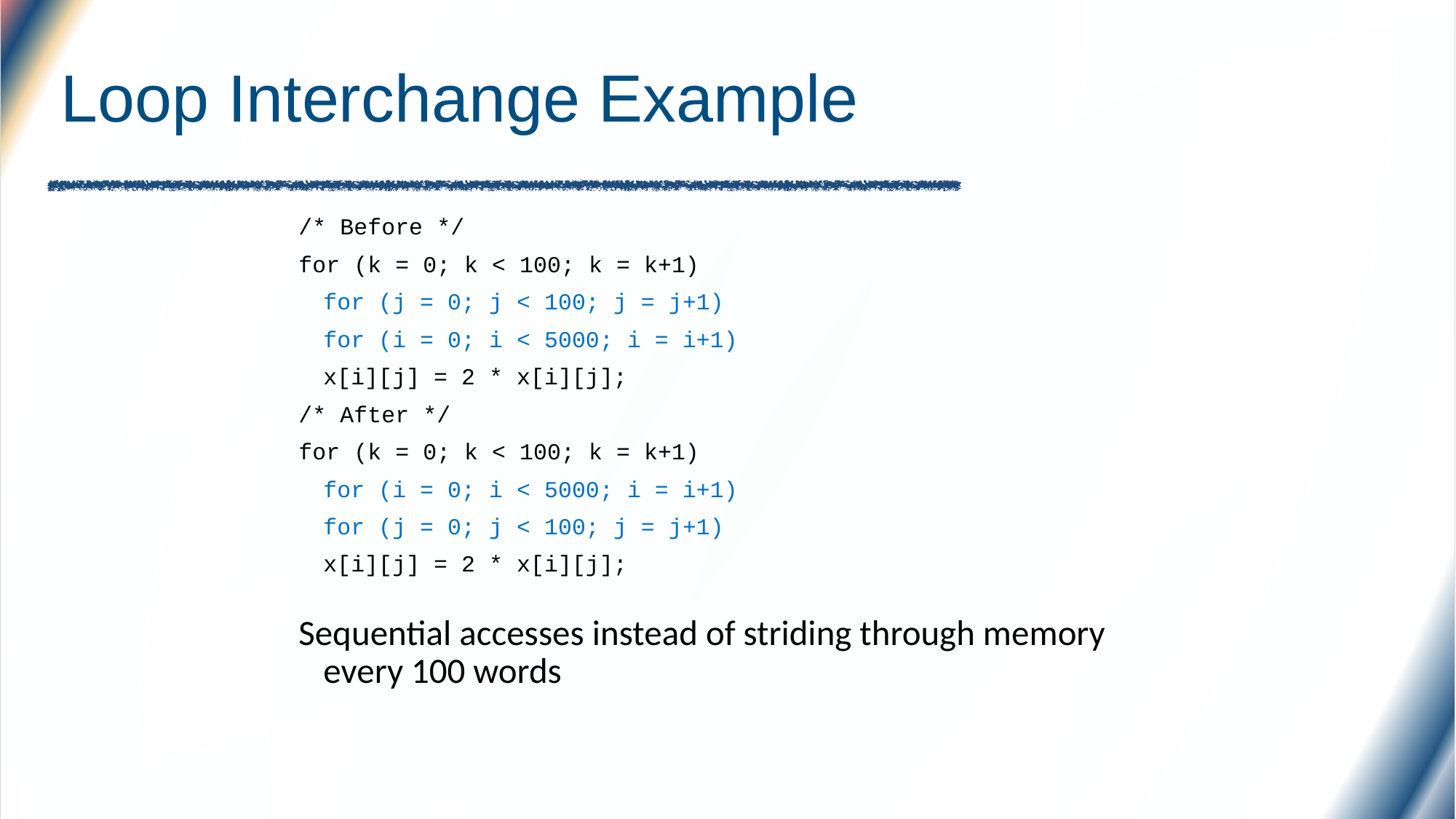

# Loop Interchange Example
/* Before */
for (k = 0; k < 100; k = k+1)
	for (j = 0; j < 100; j = j+1)
		for (i = 0; i < 5000; i = i+1)
			x[i][j] = 2 * x[i][j];
/* After */
for (k = 0; k < 100; k = k+1)
	for (i = 0; i < 5000; i = i+1)
		for (j = 0; j < 100; j = j+1)
			x[i][j] = 2 * x[i][j];
Sequential accesses instead of striding through memory every 100 words
Big idea for this and next few optimizations – same accesses, but different order -> an order that exhibits better locality.